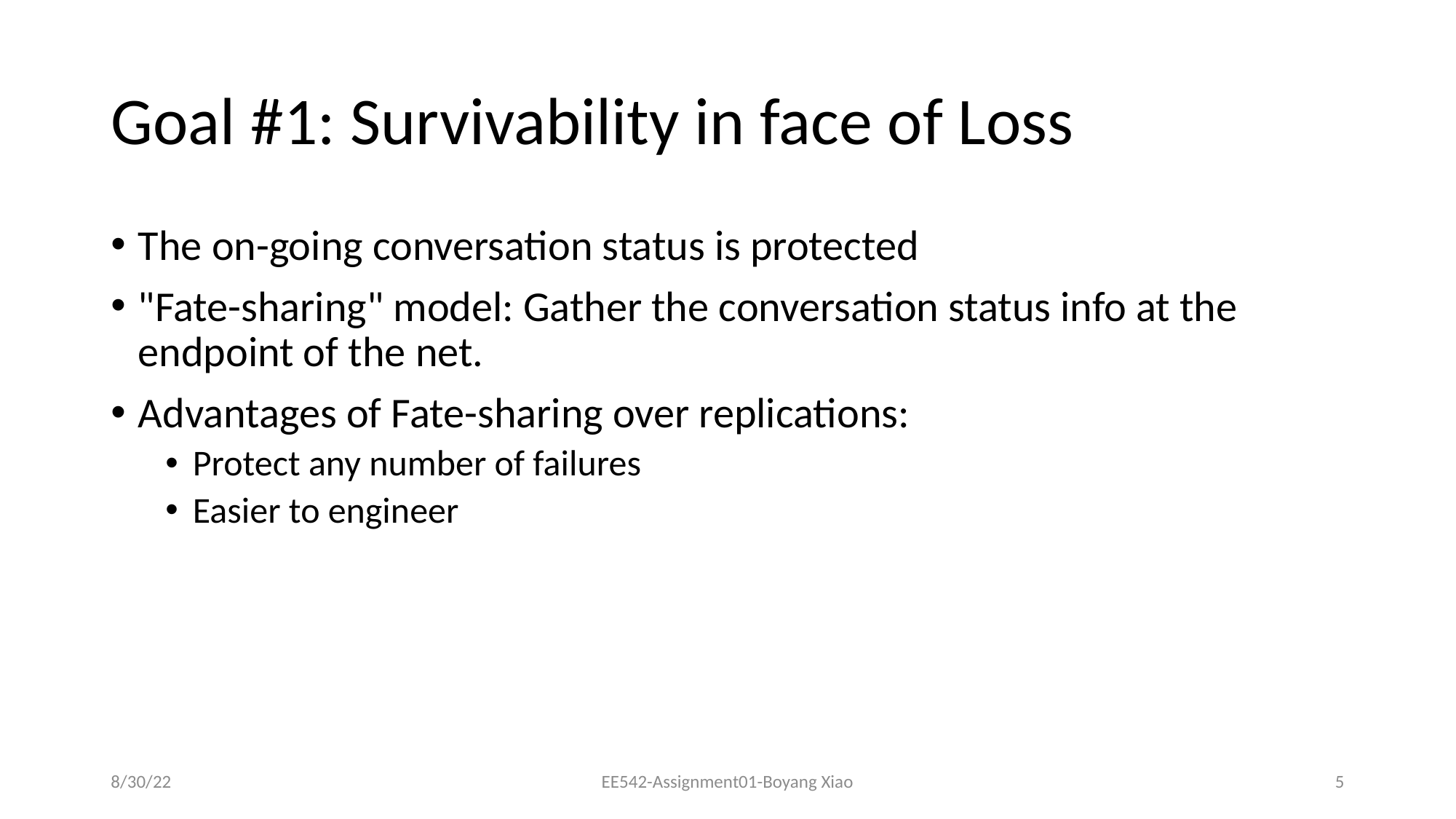

# Goal #1: Survivability in face of Loss
The on-going conversation status is protected
"Fate-sharing" model: Gather the conversation status info at the endpoint of the net.
Advantages of Fate-sharing over replications:
Protect any number of failures
Easier to engineer
8/30/22
EE542-Assignment01-Boyang Xiao
5